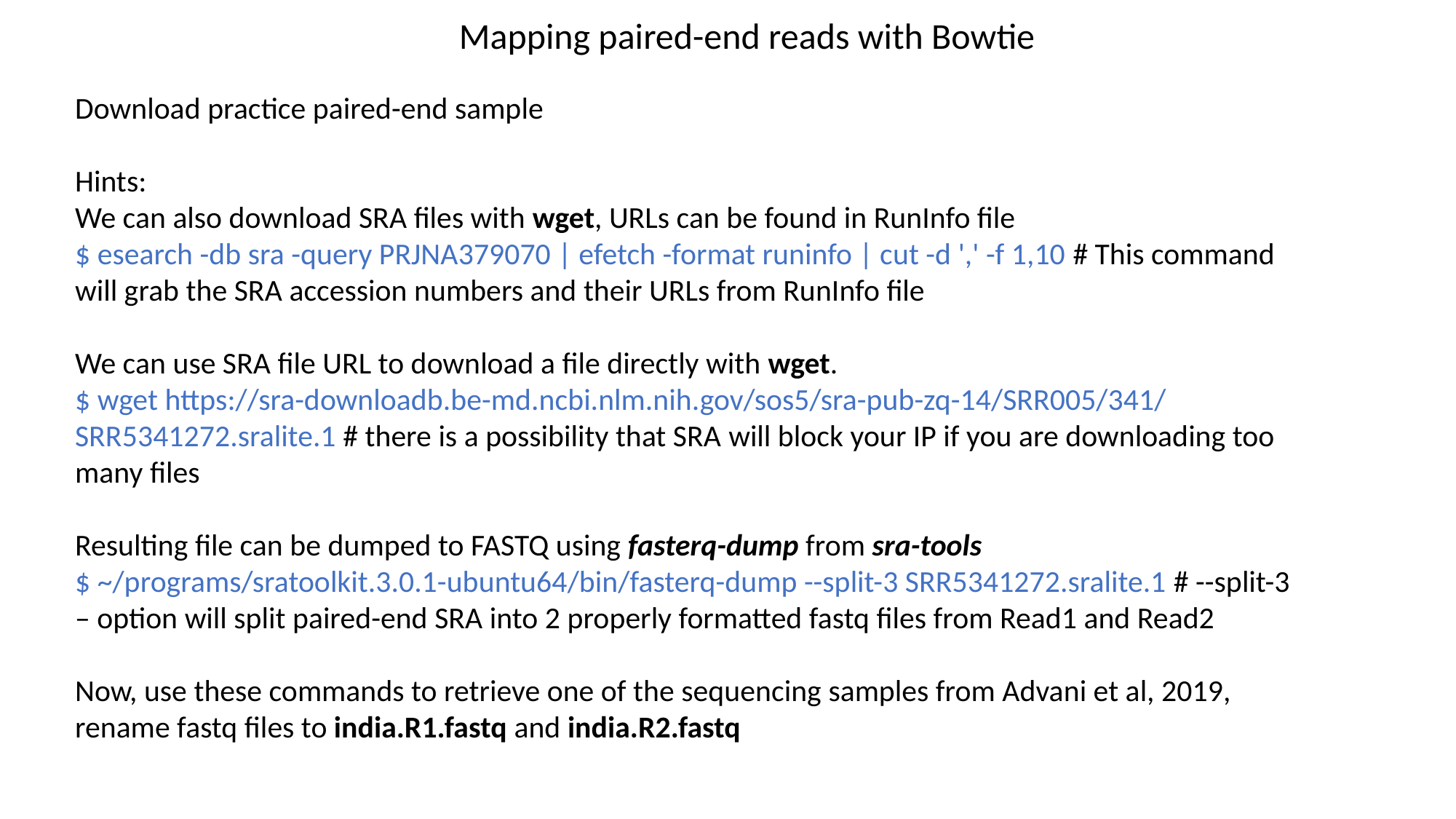

Mapping paired-end reads with Bowtie

Download practice paired-end sample

Hints:
We can also download SRA files with wget, URLs can be found in RunInfo file
$ esearch -db sra -query PRJNA379070 | efetch -format runinfo | cut -d ',' -f 1,10 # This command will grab the SRA accession numbers and their URLs from RunInfo file

We can use SRA file URL to download a file directly with wget.
$ wget https://sra-downloadb.be-md.ncbi.nlm.nih.gov/sos5/sra-pub-zq-14/SRR005/341/SRR5341272.sralite.1 # there is a possibility that SRA will block your IP if you are downloading too many files

Resulting file can be dumped to FASTQ using fasterq-dump from sra-tools
$ ~/programs/sratoolkit.3.0.1-ubuntu64/bin/fasterq-dump --split-3 SRR5341272.sralite.1 # --split-3 – option will split paired-end SRA into 2 properly formatted fastq files from Read1 and Read2

Now, use these commands to retrieve one of the sequencing samples from Advani et al, 2019, rename fastq files to india.R1.fastq and india.R2.fastq